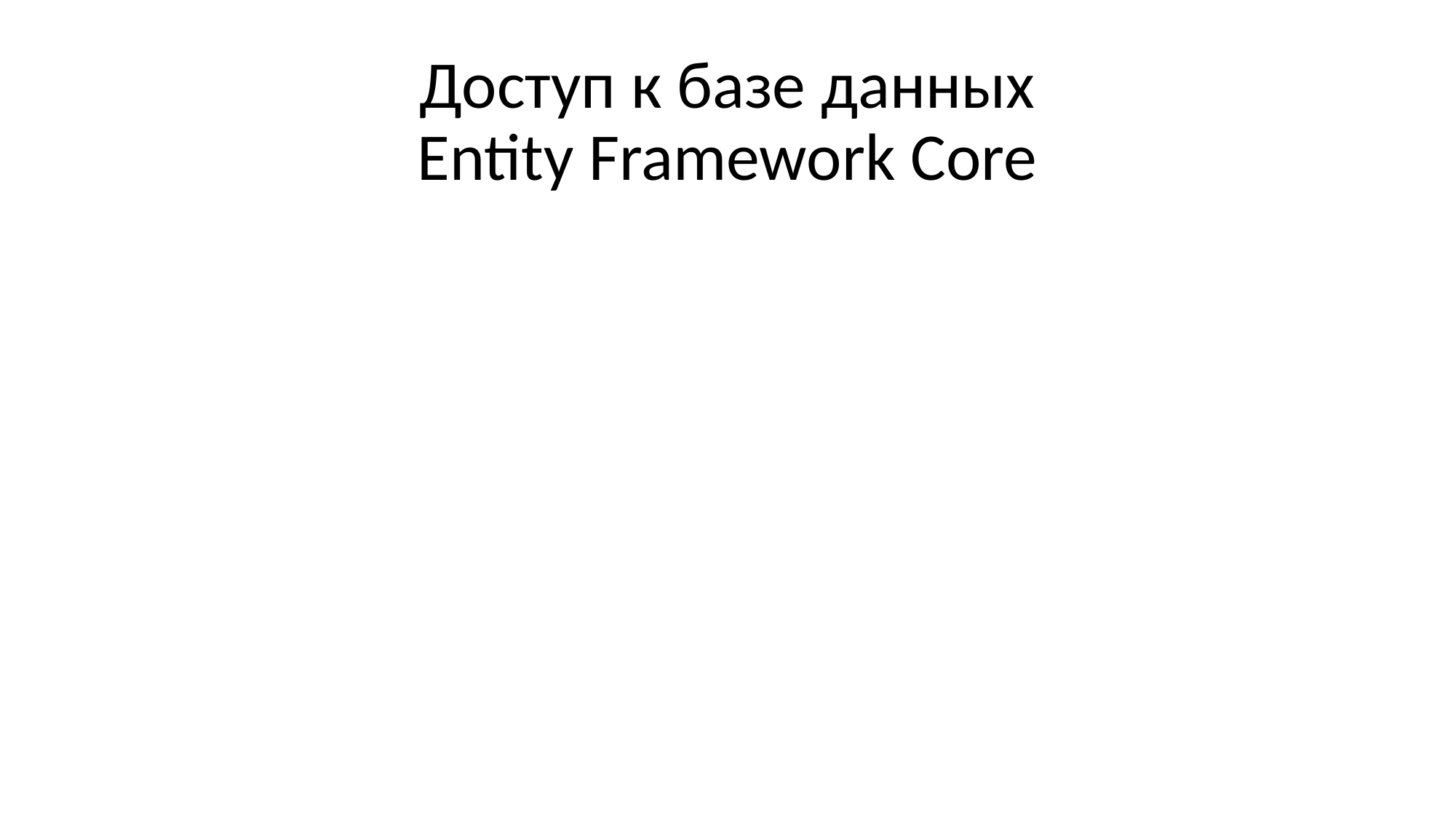

# Доступ к базе данных Entity Framework Core